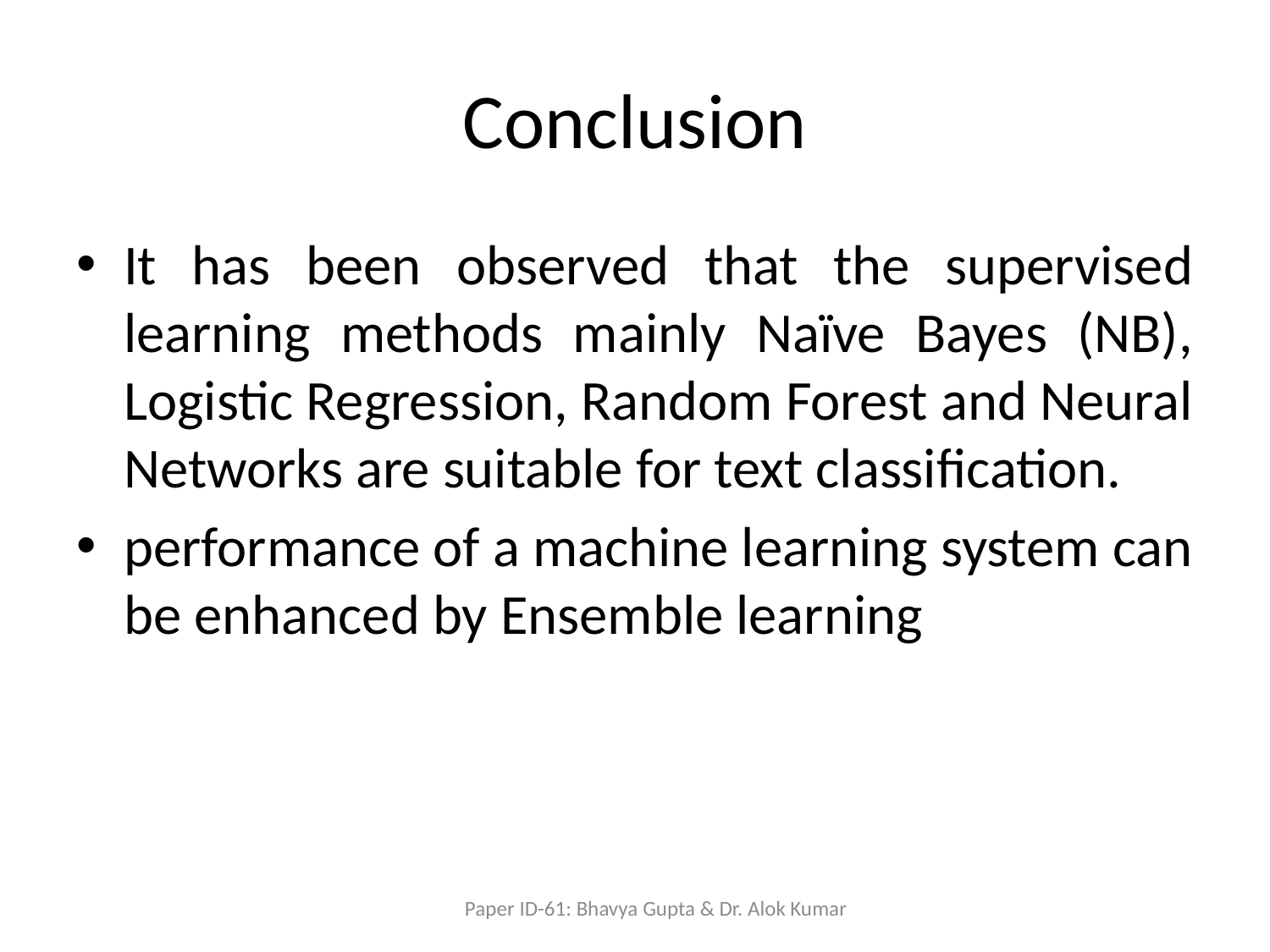

# Conclusion
It has been observed that the supervised learning methods mainly Naïve Bayes (NB), Logistic Regression, Random Forest and Neural Networks are suitable for text classification.
performance of a machine learning system can be enhanced by Ensemble learning
Paper ID-61: Bhavya Gupta & Dr. Alok Kumar